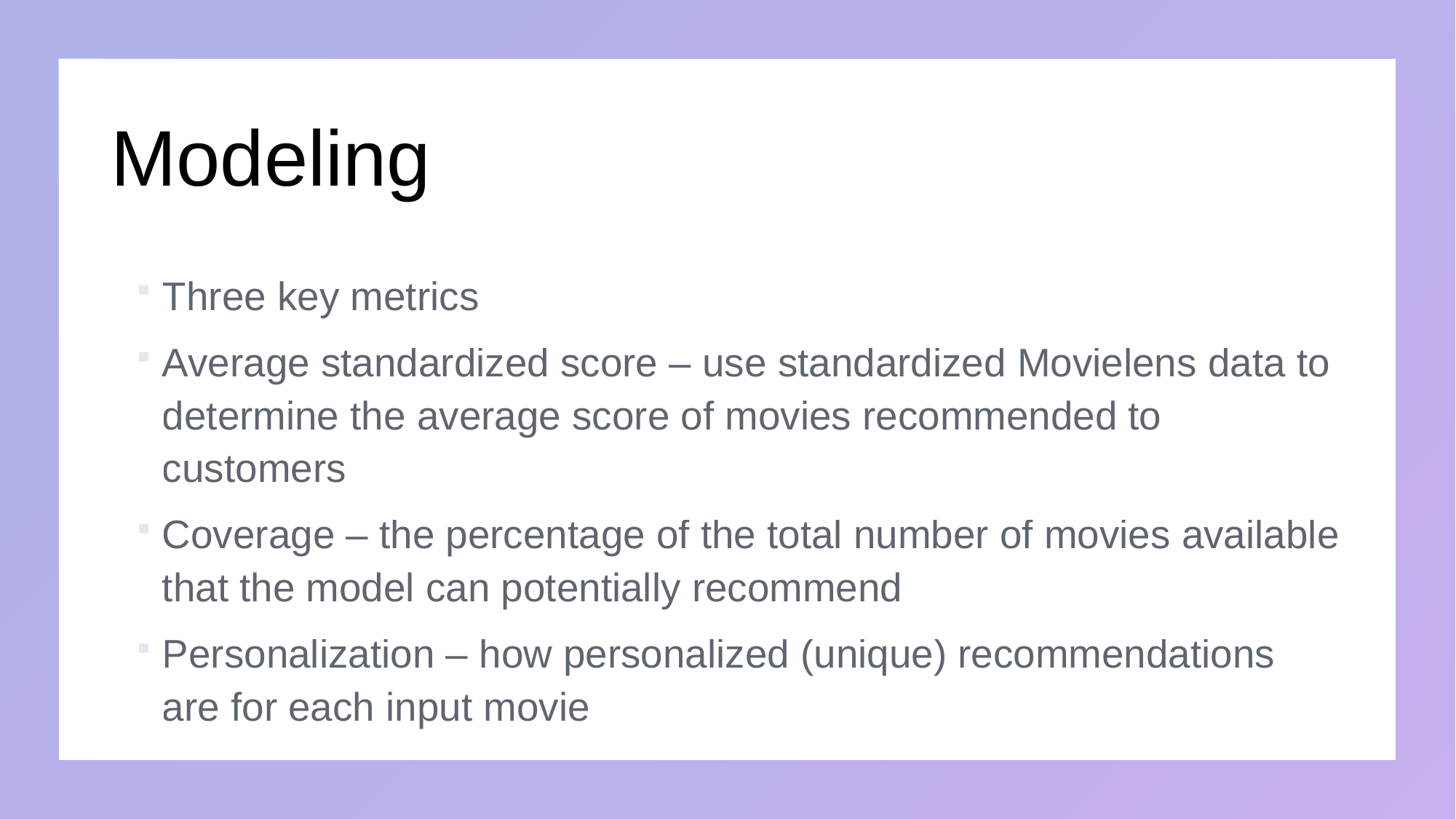

# Modeling
Three key metrics
Average standardized score – use standardized Movielens data to determine the average score of movies recommended to customers
Coverage – the percentage of the total number of movies available that the model can potentially recommend
Personalization – how personalized (unique) recommendations are for each input movie